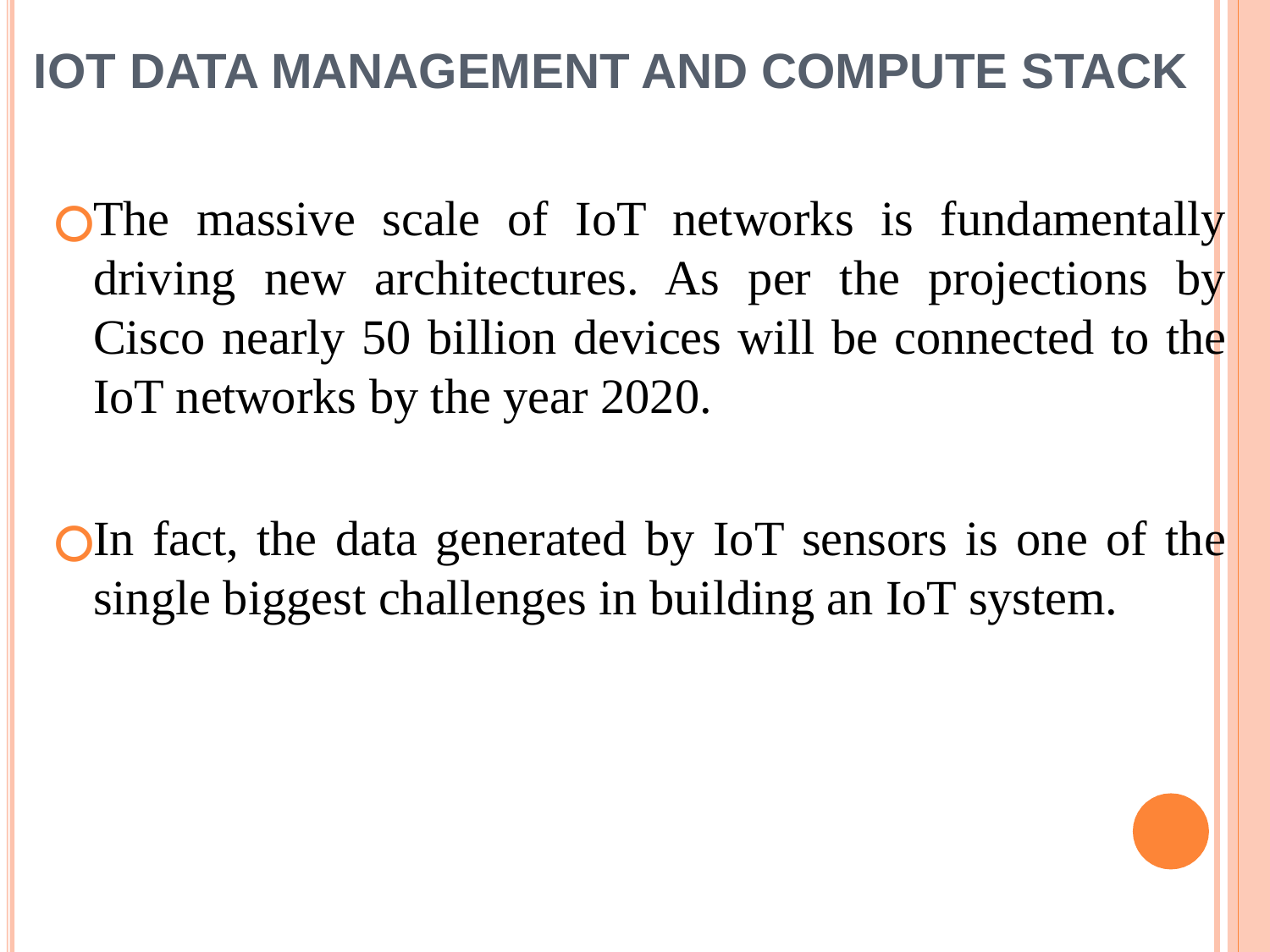

IoT Data Management and Compute Stack

The  massive  scale  of  IoT  networks  is  fundamentally driving  new  architectures.  As  per  the  projections  by Cisco nearly 50 billion devices will be connected to the IoT networks by the year 2020.

In fact, the data generated by IoT sensors is one of the single biggest challenges in building an IoT system.